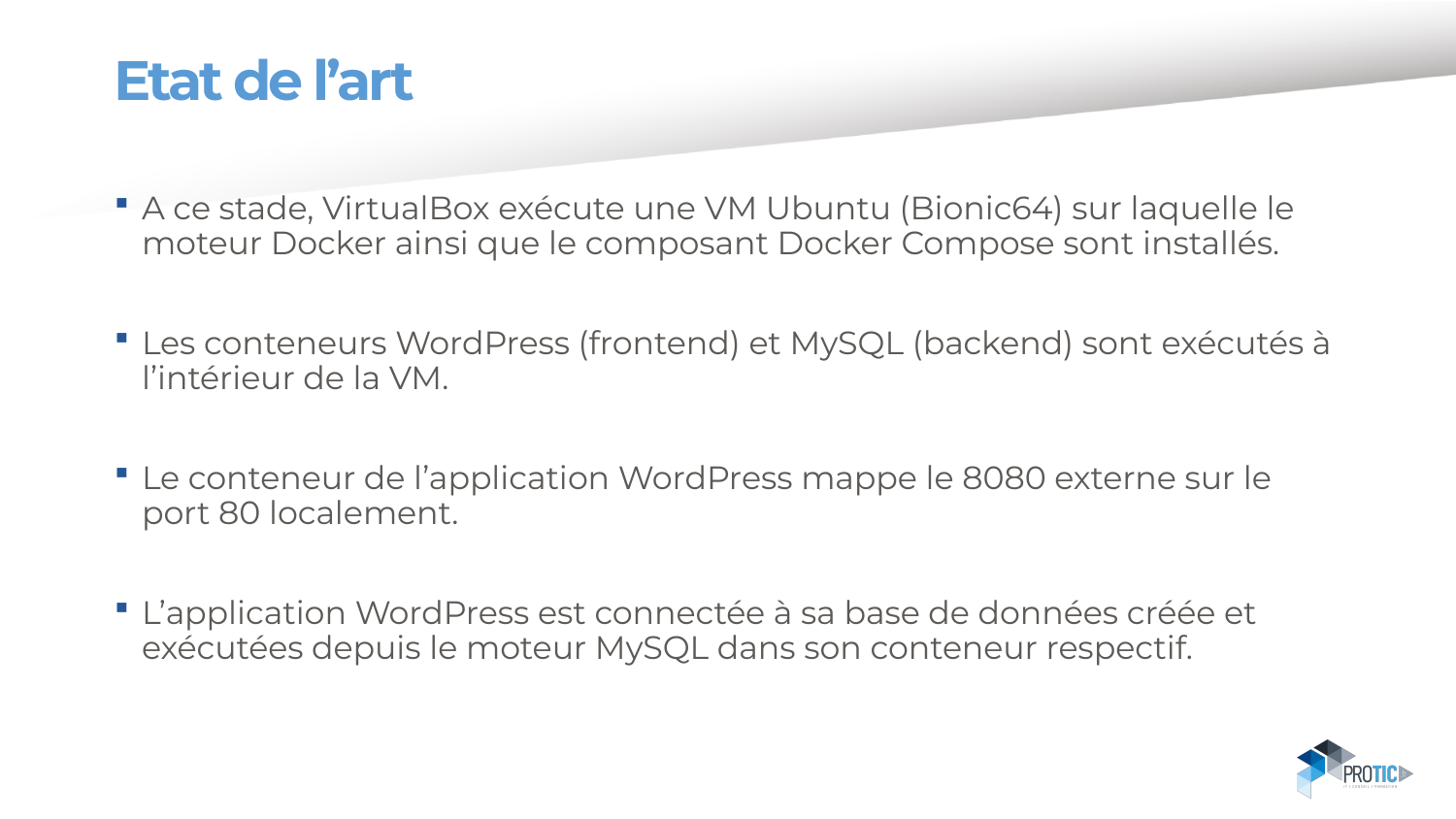

# Etat de l’art
A ce stade, VirtualBox exécute une VM Ubuntu (Bionic64) sur laquelle le moteur Docker ainsi que le composant Docker Compose sont installés.

Les conteneurs WordPress (frontend) et MySQL (backend) sont exécutés à l’intérieur de la VM.

Le conteneur de l’application WordPress mappe le 8080 externe sur le port 80 localement.

L’application WordPress est connectée à sa base de données créée et exécutées depuis le moteur MySQL dans son conteneur respectif.